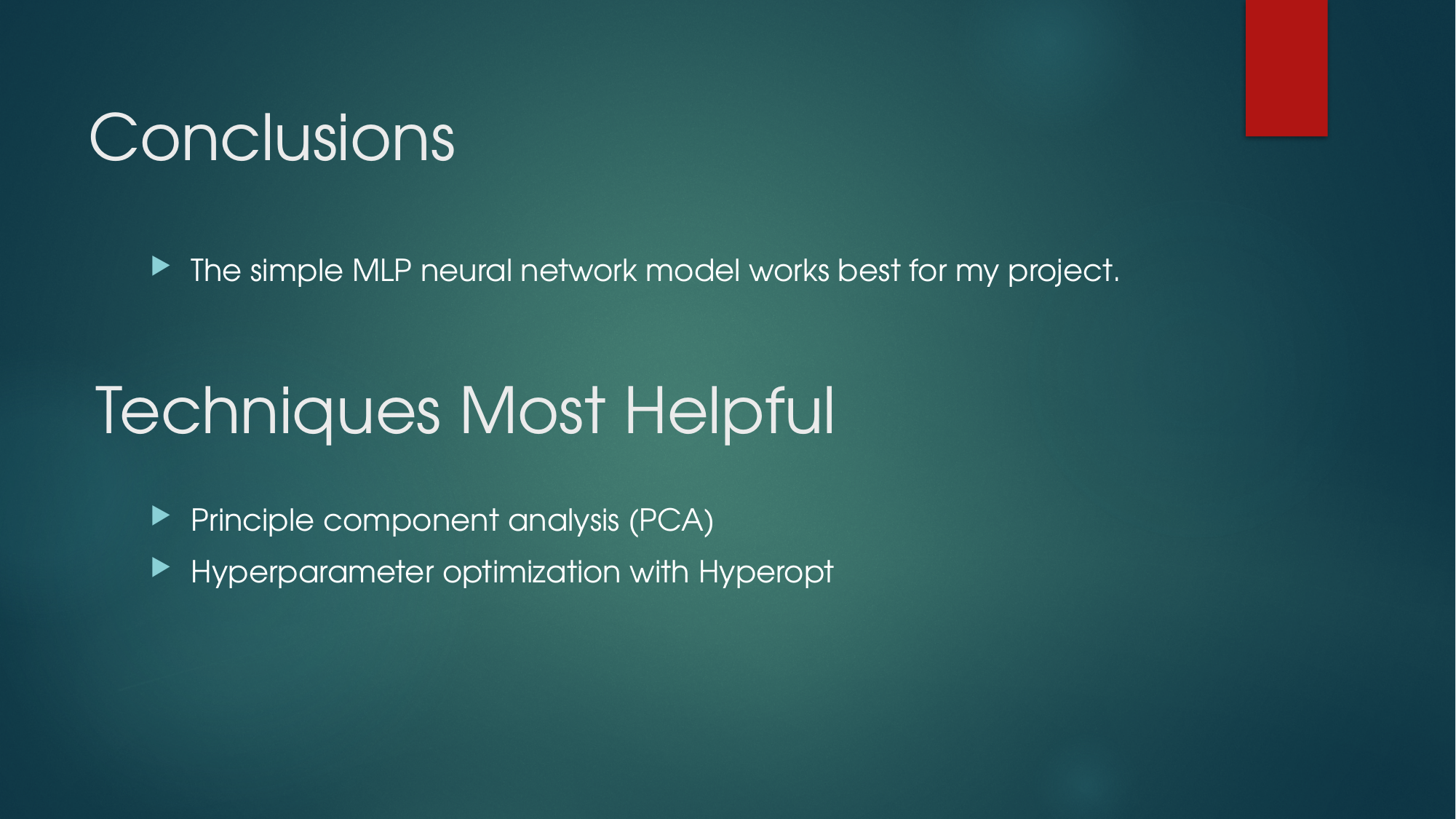

# Conclusions
The simple MLP neural network model works best for my project.
Techniques Most Helpful
Principle component analysis (PCA)
Hyperparameter optimization with Hyperopt